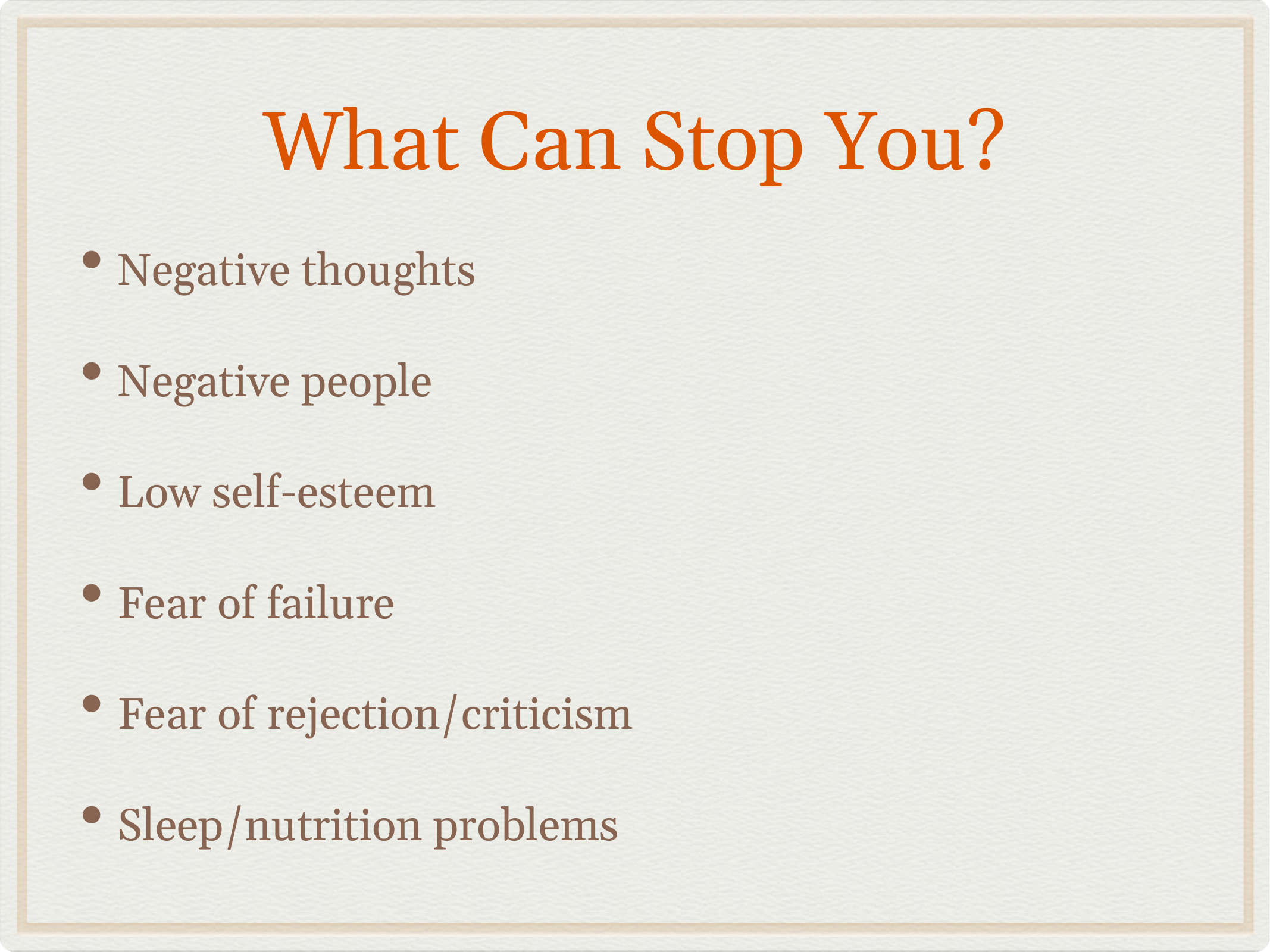

# What Can Stop You?
Negative thoughts
Negative people
Low self-esteem
Fear of failure
Fear of rejection/criticism
Sleep/nutrition problems